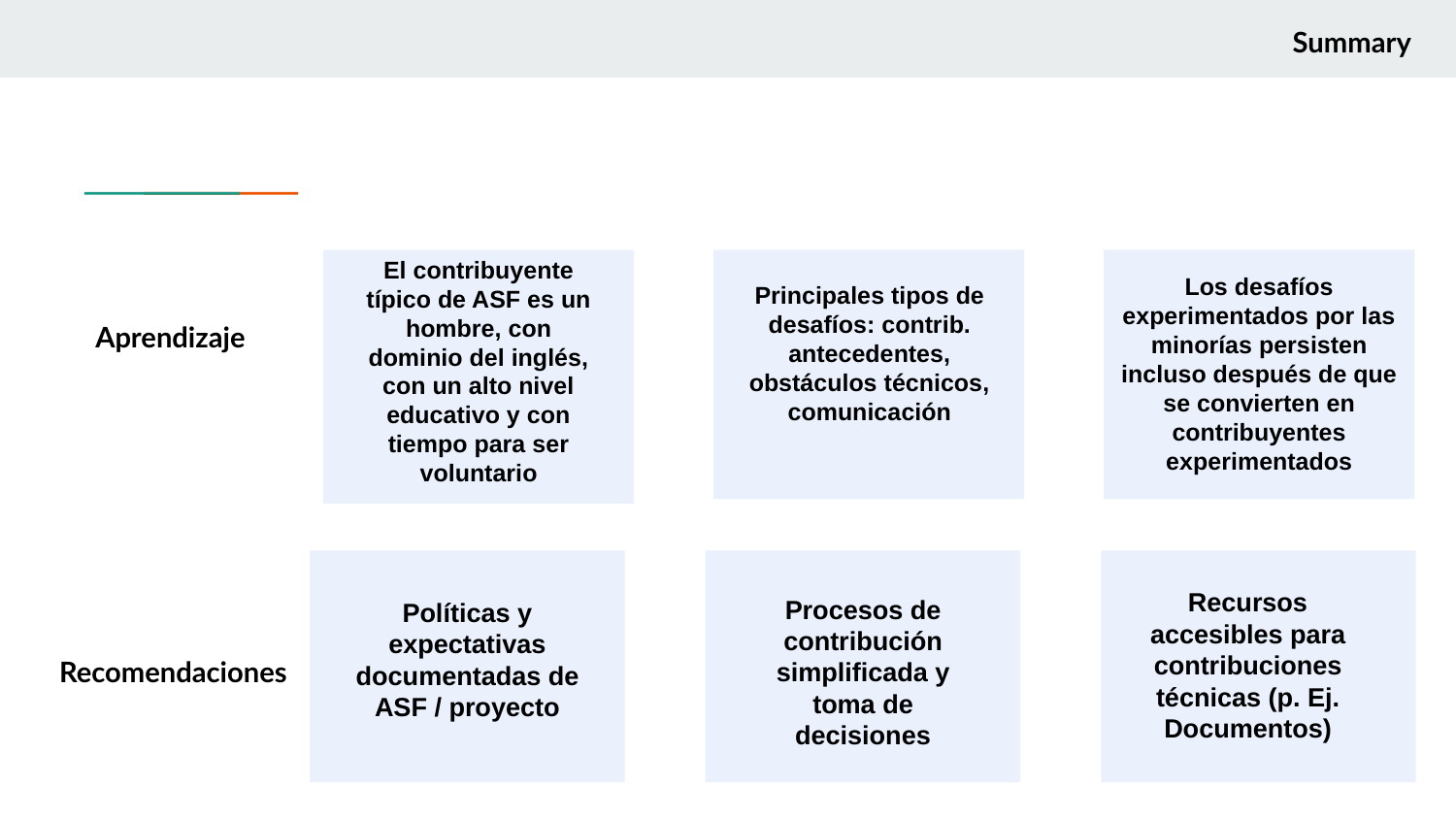

Summary

El contribuyente típico de ASF es un hombre, con dominio del inglés, con un alto nivel educativo y con tiempo para ser voluntario
Aprendizaje
Principales tipos de desafíos: contrib. antecedentes, obstáculos técnicos, comunicación

Los desafíos experimentados por las minorías persisten incluso después de que se convierten en contribuyentes experimentados

Procesos de contribución simplificada y toma de decisiones
Políticas y expectativas documentadas de ASF / proyecto

Recursos accesibles para contribuciones técnicas (p. Ej. Documentos)

Recomendaciones